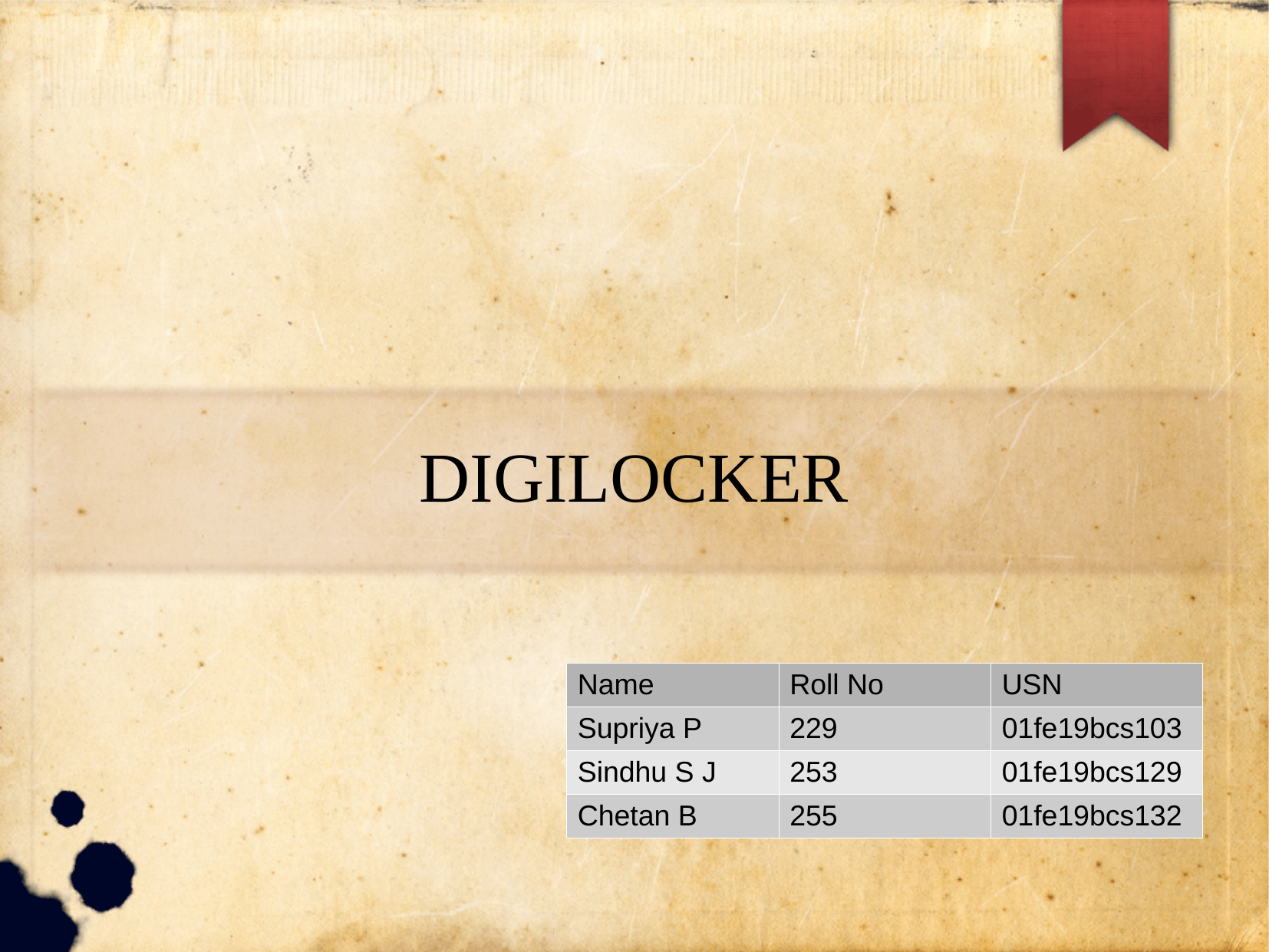

# DIGILOCKER
| Name | Roll No | USN |
| --- | --- | --- |
| Supriya P | 229 | 01fe19bcs103 |
| Sindhu S J | 253 | 01fe19bcs129 |
| Chetan B | 255 | 01fe19bcs132 |